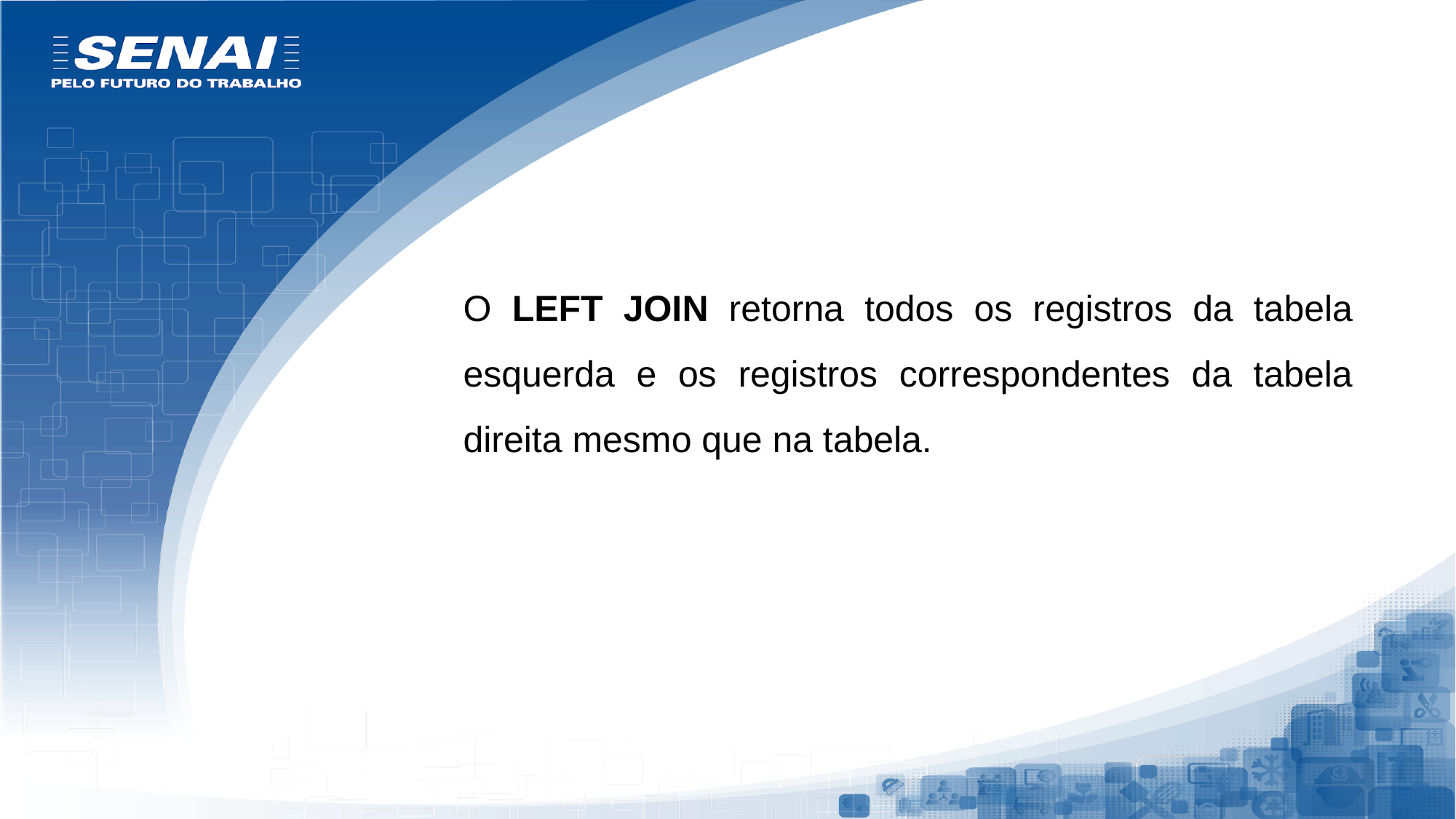

O LEFT JOIN retorna todos os registros da tabela esquerda e os registros correspondentes da tabela direita mesmo que na tabela.